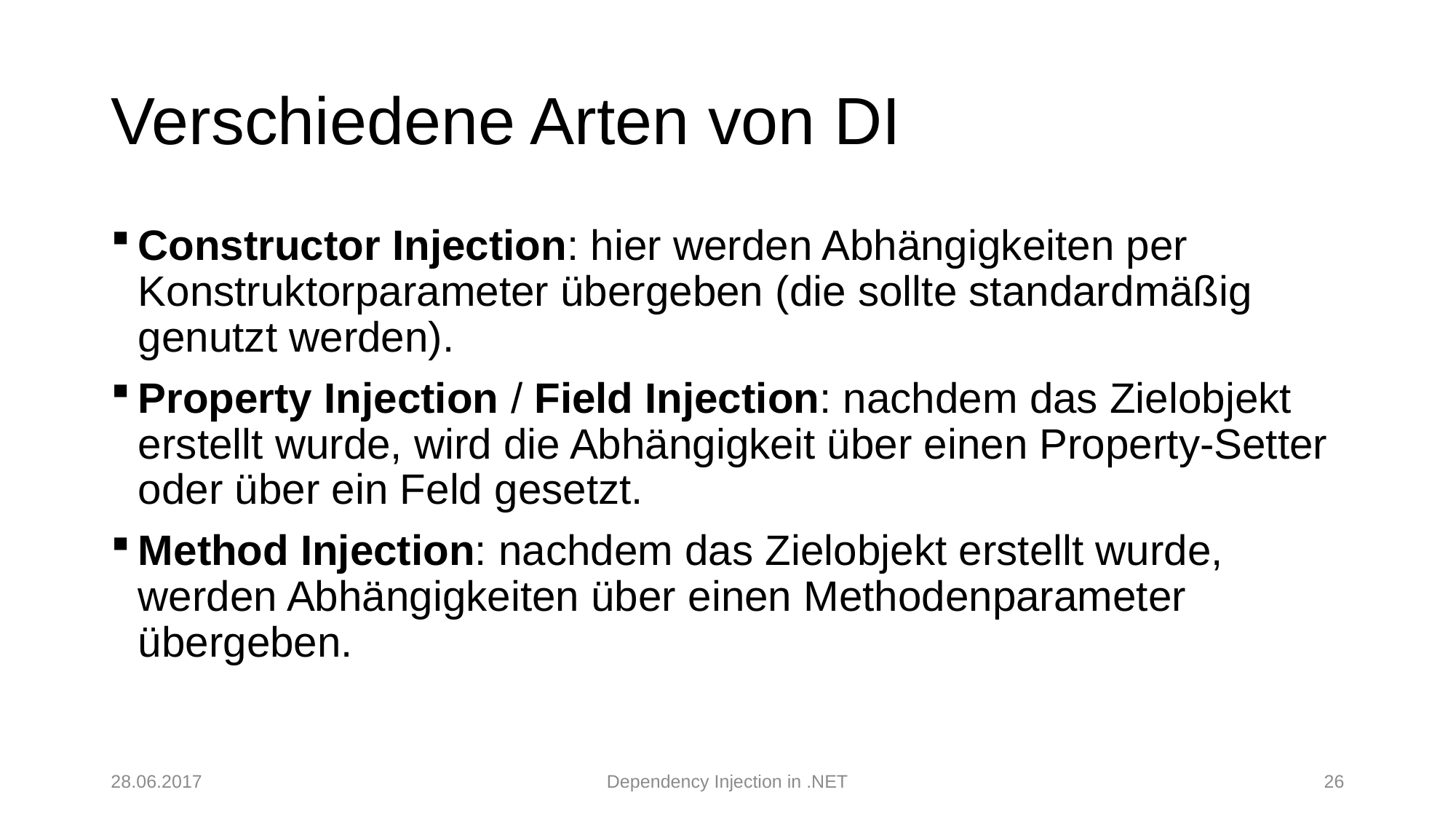

# Verschiedene Arten von DI
Constructor Injection: hier werden Abhängigkeiten per Konstruktorparameter übergeben (die sollte standardmäßig genutzt werden).
Property Injection / Field Injection: nachdem das Zielobjekt erstellt wurde, wird die Abhängigkeit über einen Property-Setter oder über ein Feld gesetzt.
Method Injection: nachdem das Zielobjekt erstellt wurde, werden Abhängigkeiten über einen Methodenparameter übergeben.
28.06.2017
Dependency Injection in .NET
26